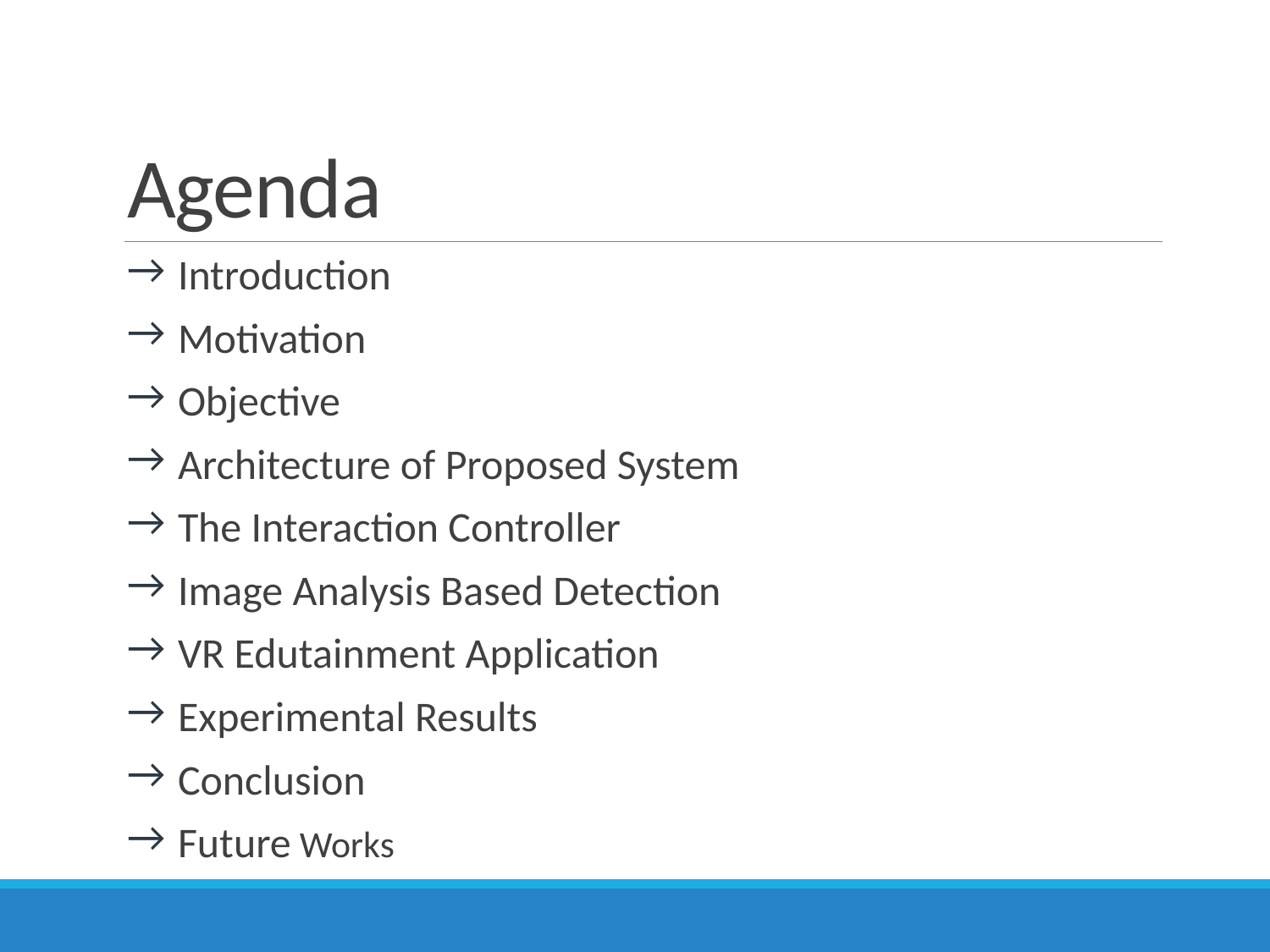

# Agenda
Introduction
Motivation
Objective
Architecture of Proposed System
The Interaction Controller
Image Analysis Based Detection
VR Edutainment Application
Experimental Results
Conclusion
Future Works